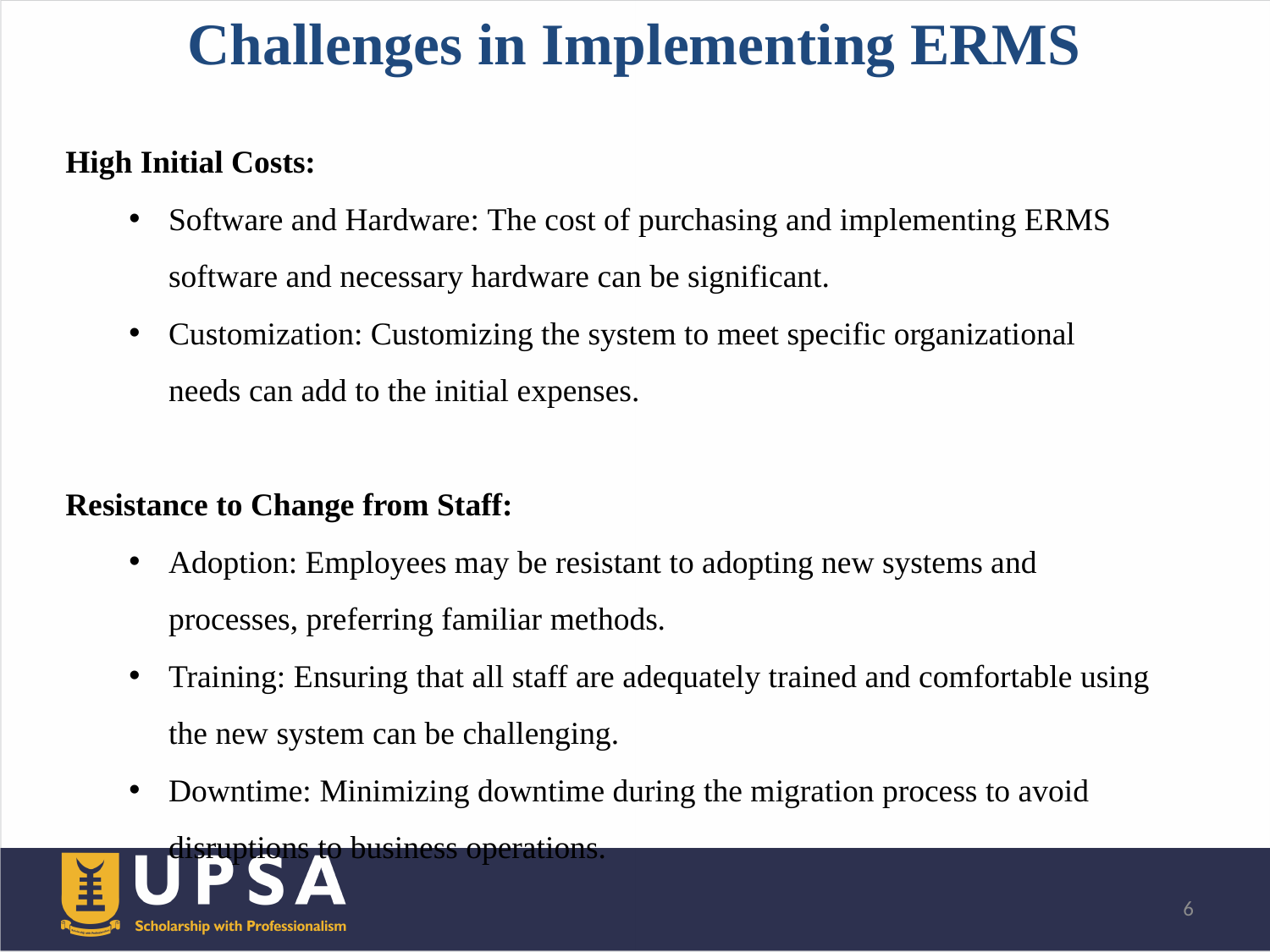

# Challenges in Implementing ERMS
High Initial Costs:
Software and Hardware: The cost of purchasing and implementing ERMS software and necessary hardware can be significant.
Customization: Customizing the system to meet specific organizational needs can add to the initial expenses.

Resistance to Change from Staff:
Adoption: Employees may be resistant to adopting new systems and processes, preferring familiar methods.
Training: Ensuring that all staff are adequately trained and comfortable using the new system can be challenging.
Downtime: Minimizing downtime during the migration process to avoid disruptions to business operations.
6